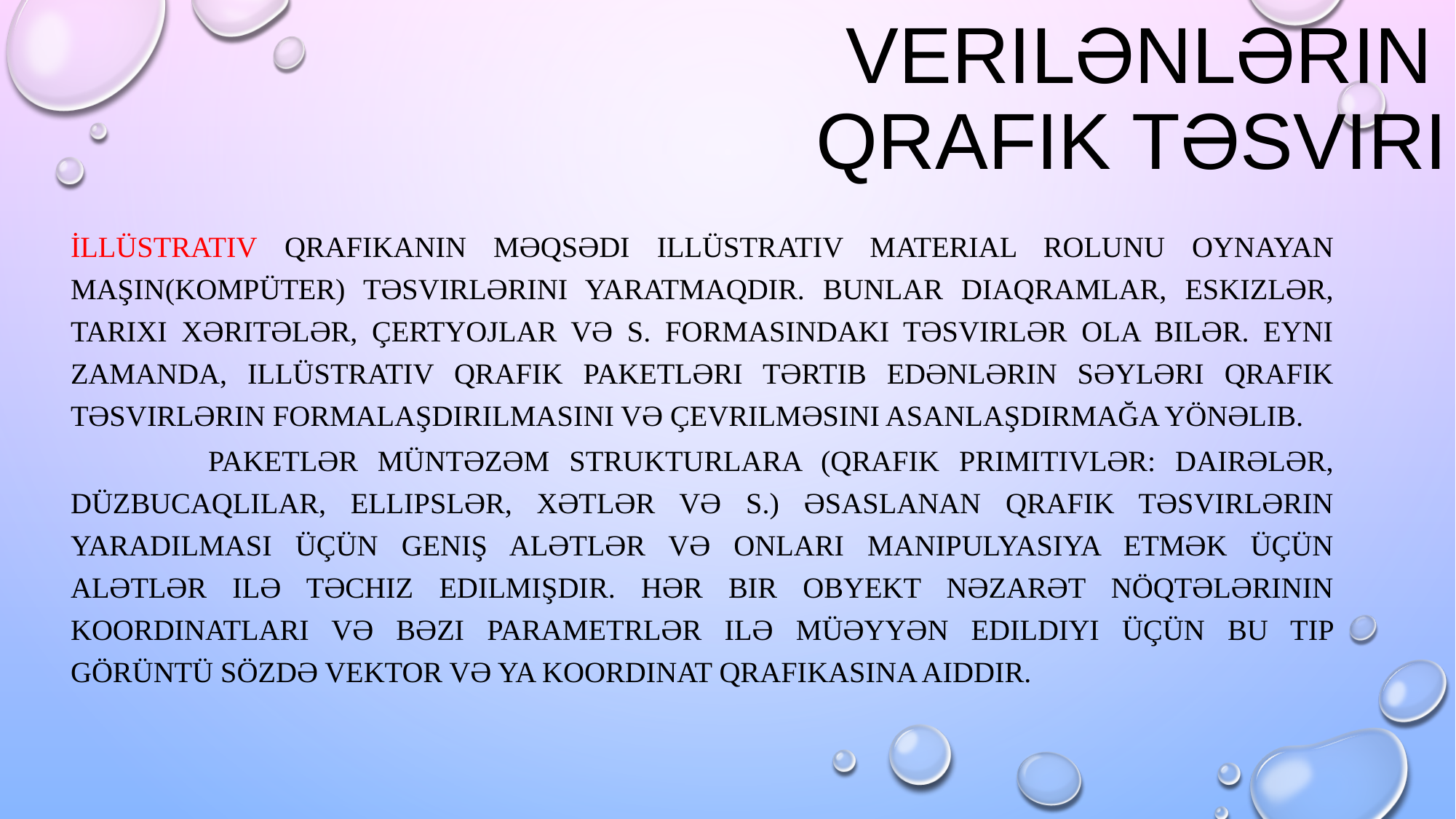

# Verilənlərin qrafik təsviri
İllüstrativ qrafikanın məqsədi illüstrativ material rolunu oynayan maşın(kompüter) təsvirlərini yaratmaqdır. Bunlar diaqramlar, eskizlər, tarixi xəritələr, çertyojlar və s. formasındakı təsvirlər ola bilər. Eyni zamanda, illüstrativ qrafik paketləri tərtib edənlərin səyləri qrafik təsvirlərin formalaşdırılmasını və çevrilməsini asanlaşdırmağa yönəlib.
       Paketlər müntəzəm strukturlara (qrafik primitivlər: dairələr, düzbucaqlılar, ellipslər, xətlər və s.) əsaslanan qrafik təsvirlərin yaradılması üçün geniş alətlər və onları manipulyasiya etmək üçün alətlər ilə təchiz edilmişdir. Hər bir obyekt nəzarət nöqtələrinin koordinatları və bəzi parametrlər ilə müəyyən edildiyi üçün bu tip görüntü sözdə vektor və ya koordinat qrafikasına aiddir.